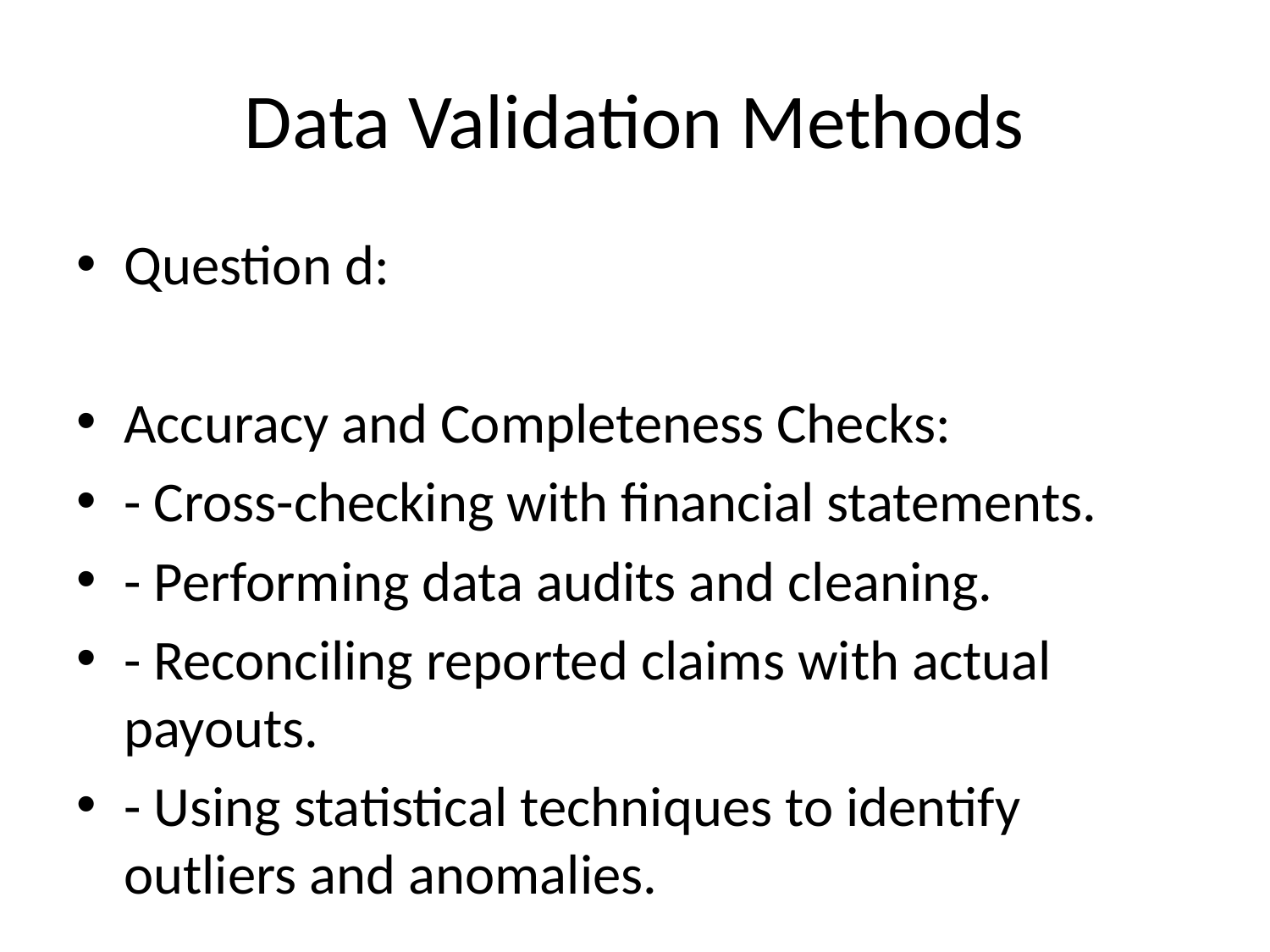

# Data Validation Methods
Question d:

Accuracy and Completeness Checks:
- Cross-checking with financial statements.
- Performing data audits and cleaning.
- Reconciling reported claims with actual payouts.
- Using statistical techniques to identify outliers and anomalies.